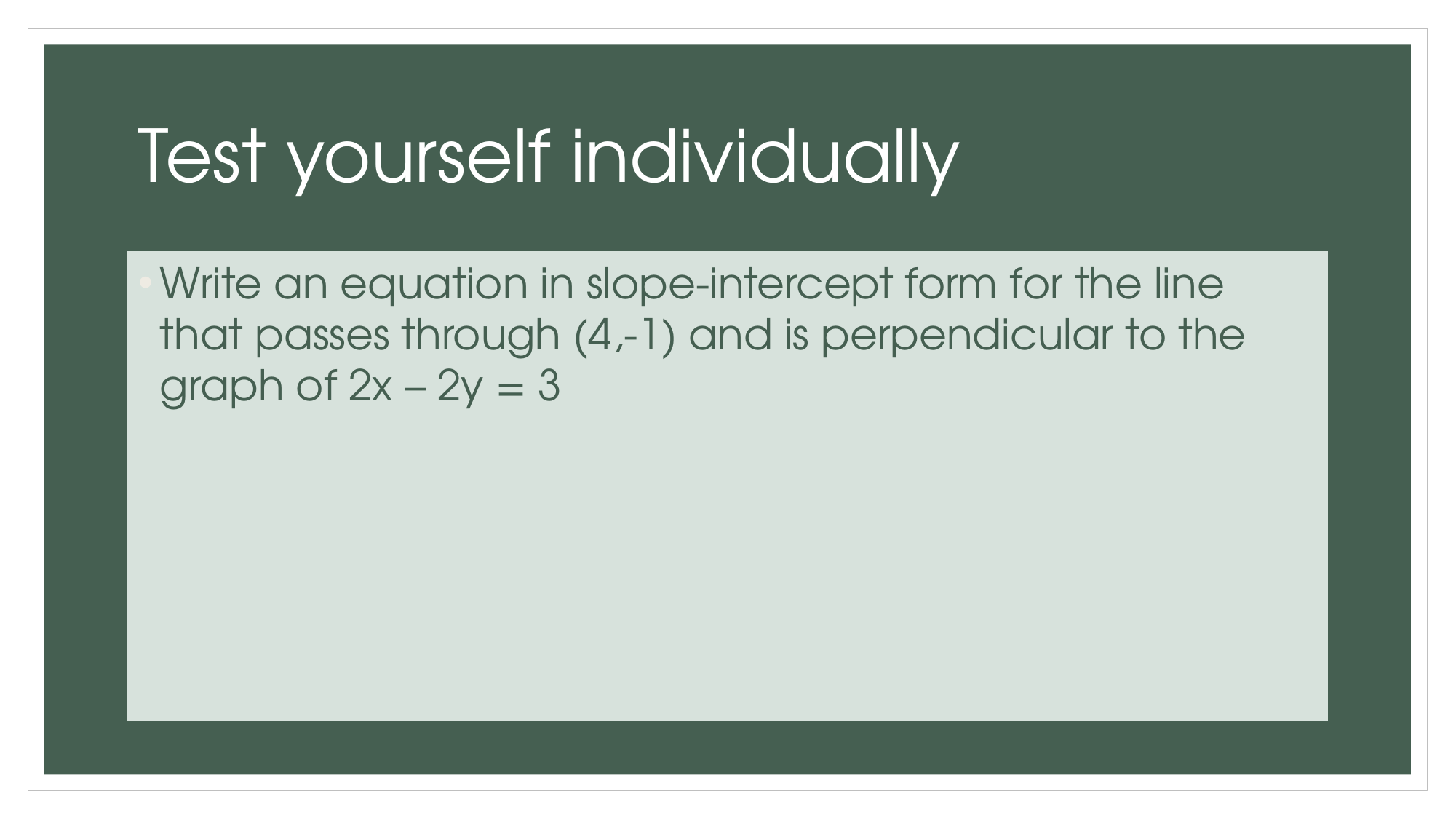

# Test yourself individually
Write an equation in slope-intercept form for the line that passes through (4,-1) and is perpendicular to the graph of 2x – 2y = 3